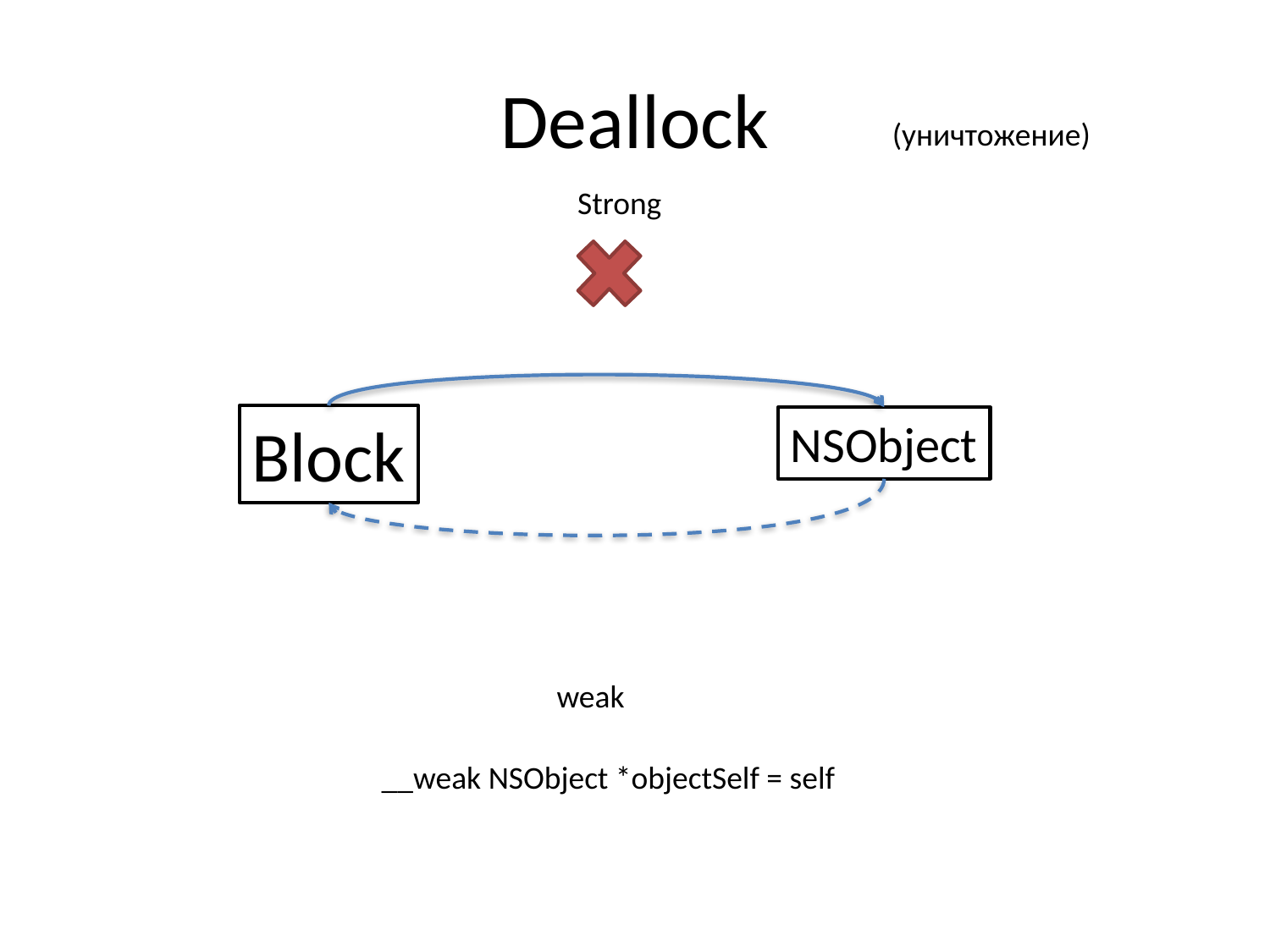

# Deallock
(уничтожение)
Strong

Block
NSObject
weak
__weak NSObject *objectSelf = self